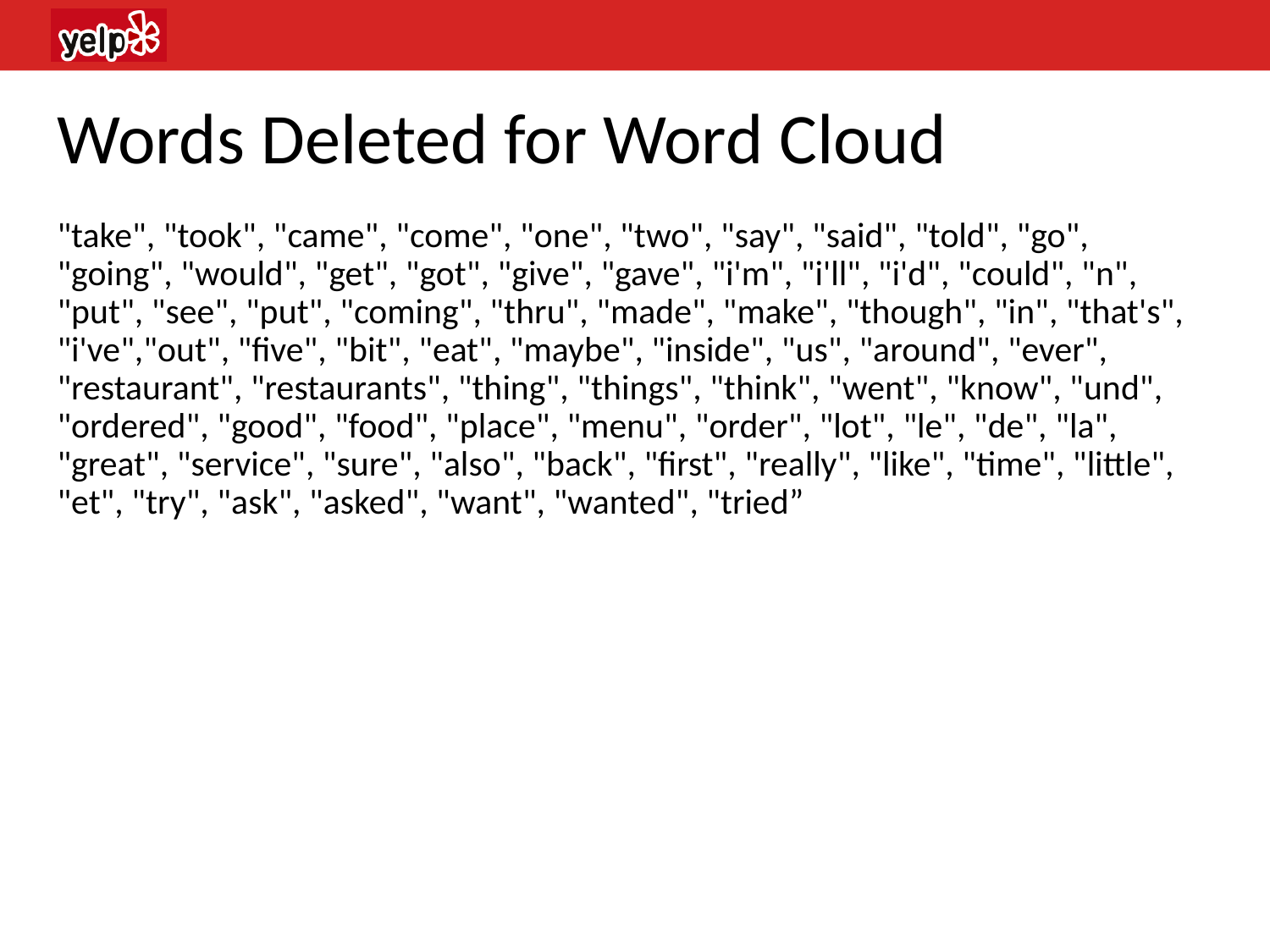

# Words Deleted for Word Cloud
"take", "took", "came", "come", "one", "two", "say", "said", "told", "go", "going", "would", "get", "got", "give", "gave", "i'm", "i'll", "i'd", "could", "n", "put", "see", "put", "coming", "thru", "made", "make", "though", "in", "that's", "i've","out", "five", "bit", "eat", "maybe", "inside", "us", "around", "ever", "restaurant", "restaurants", "thing", "things", "think", "went", "know", "und", "ordered", "good", "food", "place", "menu", "order", "lot", "le", "de", "la", "great", "service", "sure", "also", "back", "first", "really", "like", "time", "little", "et", "try", "ask", "asked", "want", "wanted", "tried”